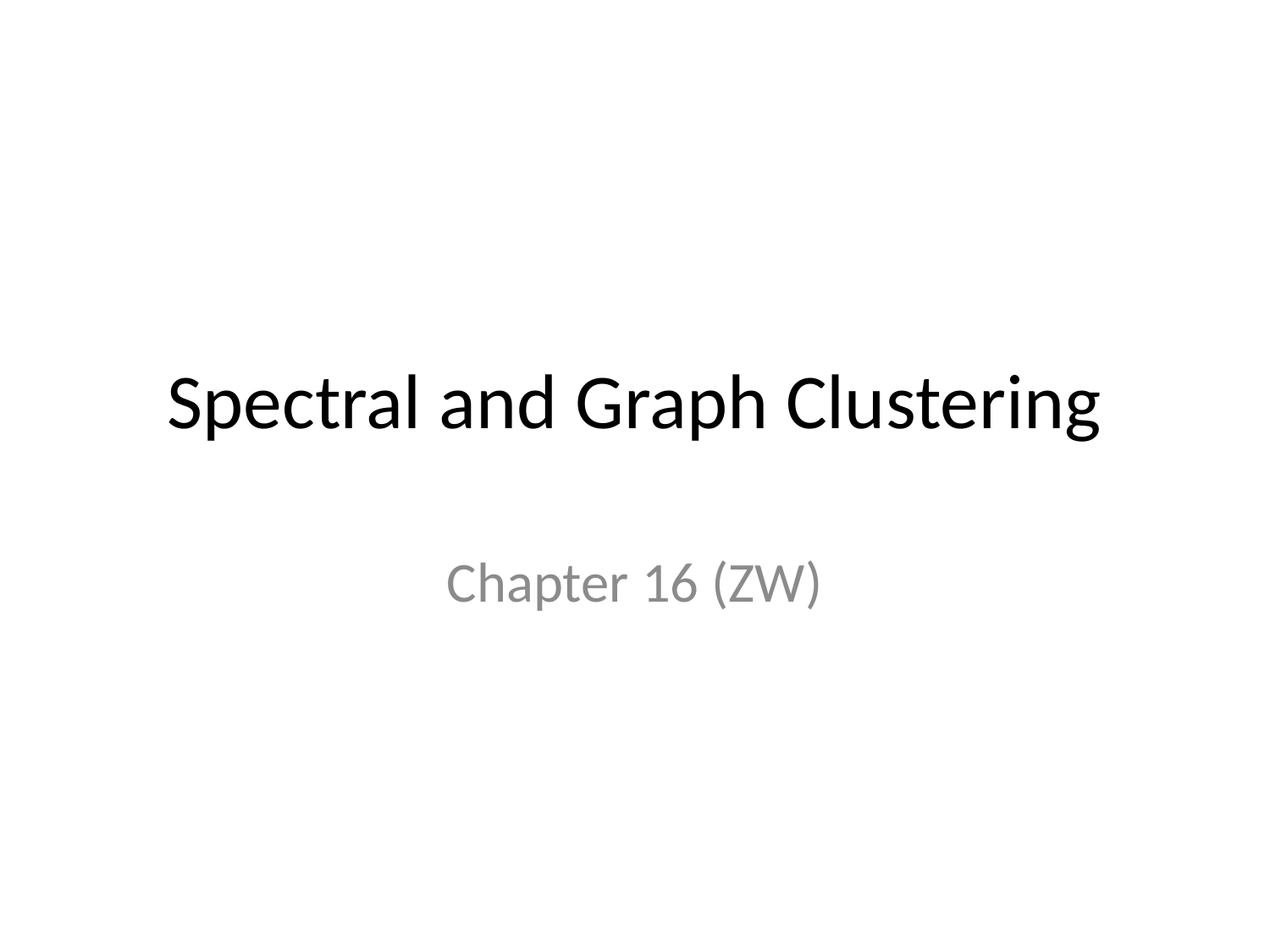

# Spectral and Graph Clustering
Chapter 16 (ZW)